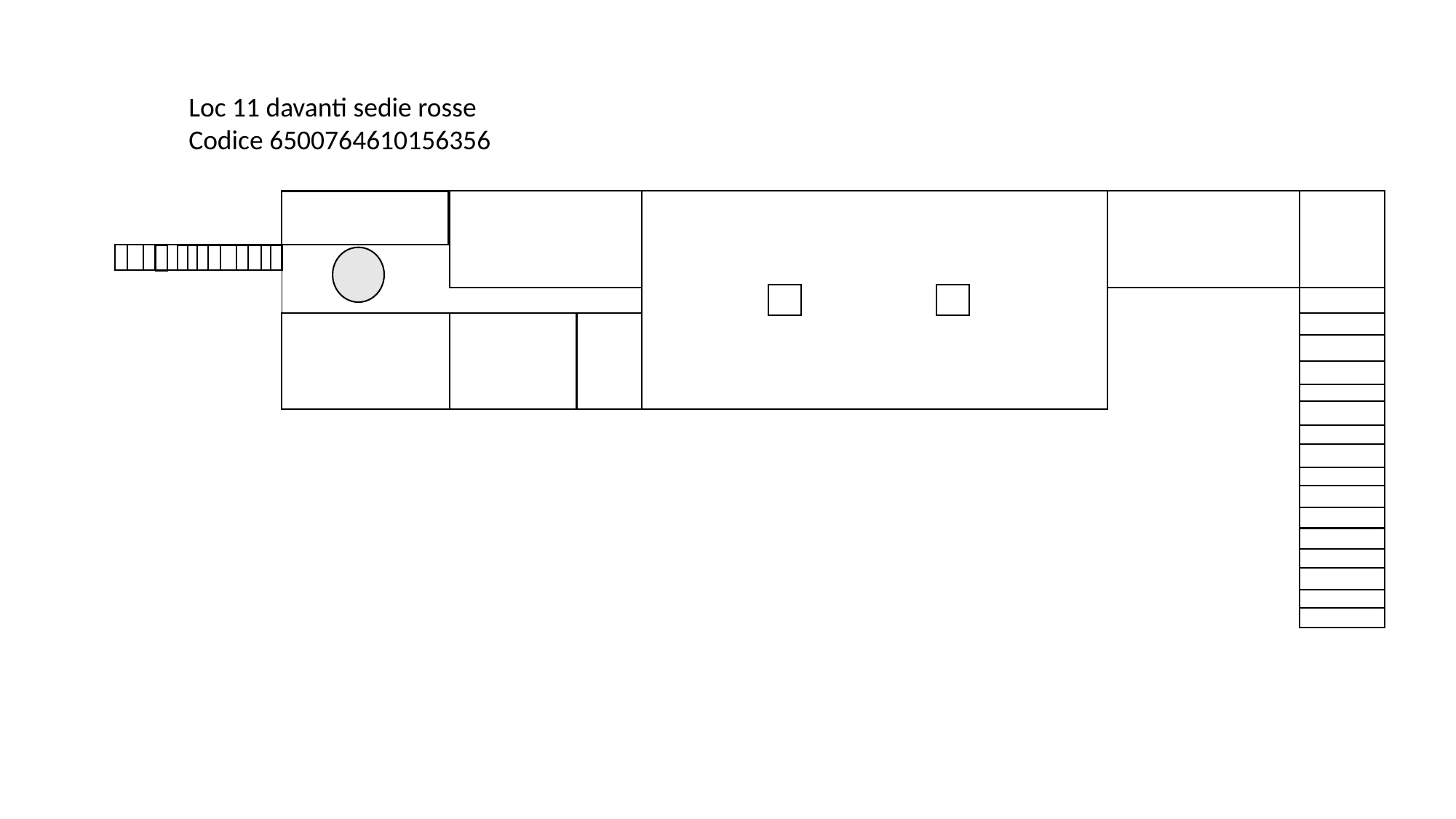

Loc 11 davanti sedie rosse
Codice 6500764610156356